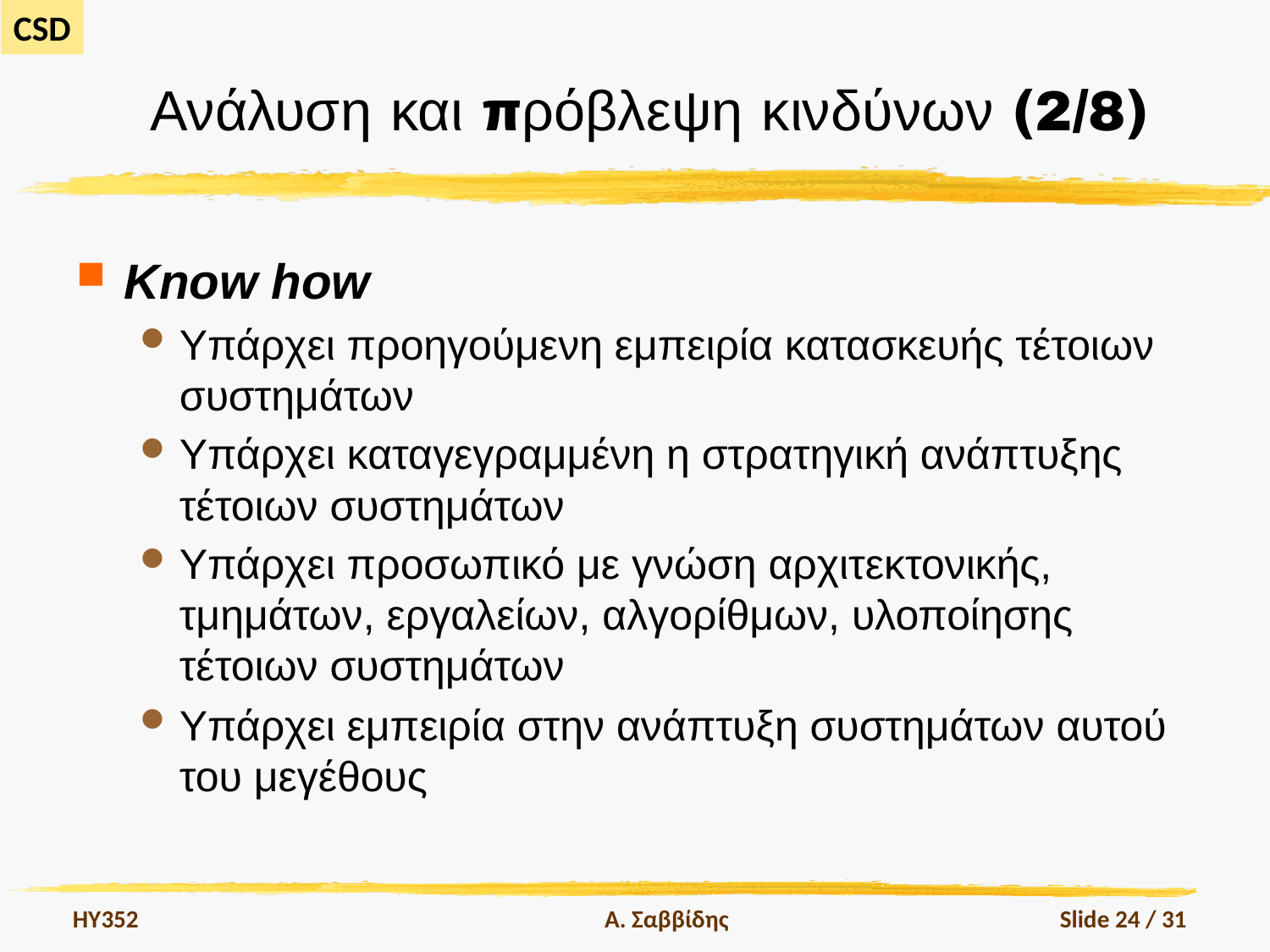

# Ανάλυση και πρόβλεψη κινδύνων (2/8)
Know how
Υπάρχει προηγούμενη εμπειρία κατασκευής τέτοιων συστημάτων
Υπάρχει καταγεγραμμένη η στρατηγική ανάπτυξης τέτοιων συστημάτων
Υπάρχει προσωπικό με γνώση αρχιτεκτονικής, τμημάτων, εργαλείων, αλγορίθμων, υλοποίησης τέτοιων συστημάτων
Υπάρχει εμπειρία στην ανάπτυξη συστημάτων αυτού του μεγέθους

HY352
Α. Σαββίδης
Slide 24 / 31